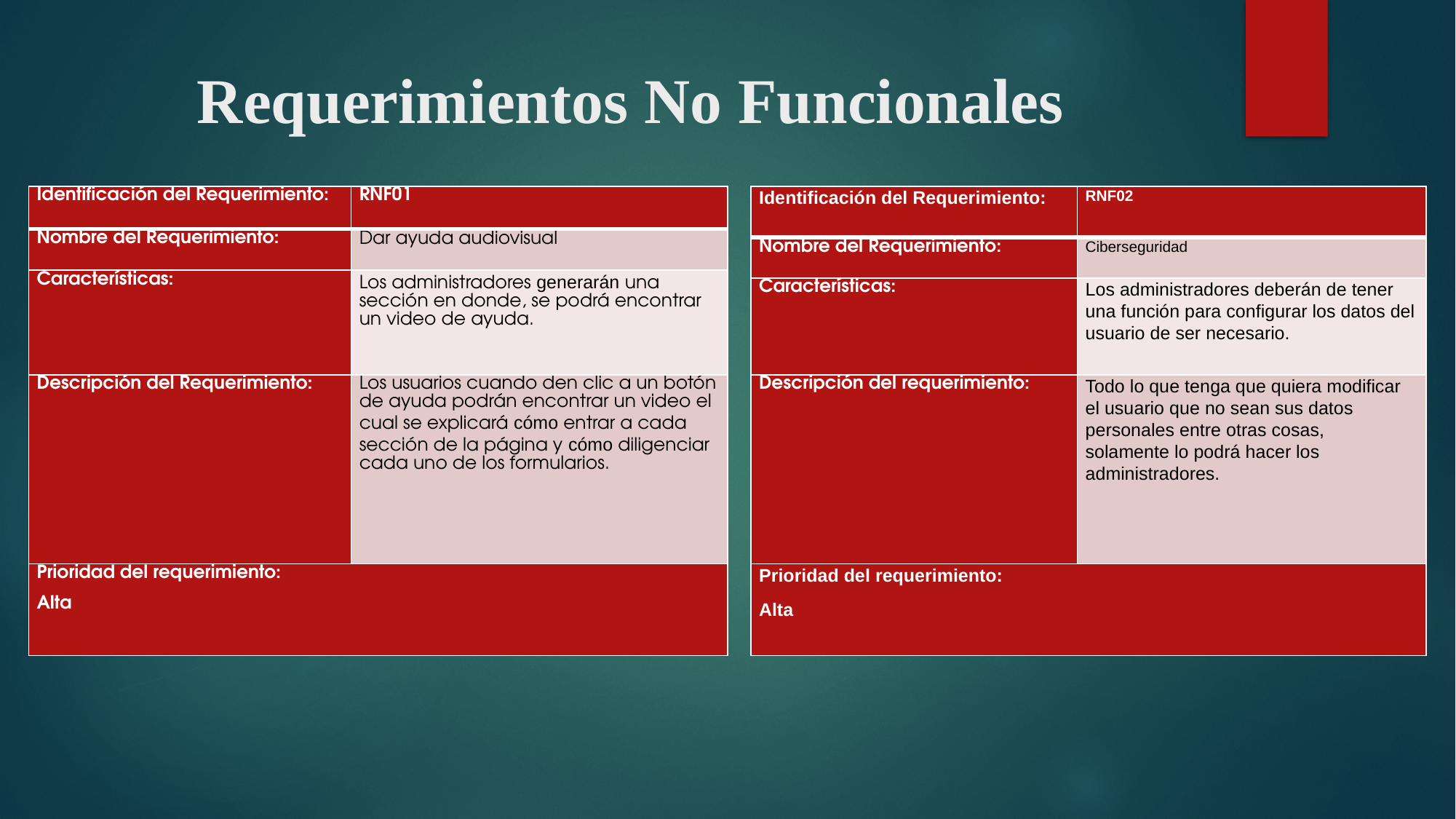

# Requerimientos No Funcionales
| Identificación del Requerimiento: | RNF01 |
| --- | --- |
| Nombre del Requerimiento: | Dar ayuda audiovisual |
| Características: | Los administradores generarán una sección en donde, se podrá encontrar un video de ayuda. |
| Descripción del Requerimiento: | Los usuarios cuando den clic a un botón de ayuda podrán encontrar un video el cual se explicará cómo entrar a cada sección de la página y cómo diligenciar cada uno de los formularios. |
| Prioridad del requerimiento: Alta |  |
| Identificación del Requerimiento: | RNF02 |
| --- | --- |
| Nombre del Requerimiento: | Ciberseguridad |
| Características: | Los administradores deberán de tener una función para configurar los datos del usuario de ser necesario. |
| Descripción del requerimiento: | Todo lo que tenga que quiera modificar el usuario que no sean sus datos personales entre otras cosas, solamente lo podrá hacer los administradores. |
| Prioridad del requerimiento: Alta |  |